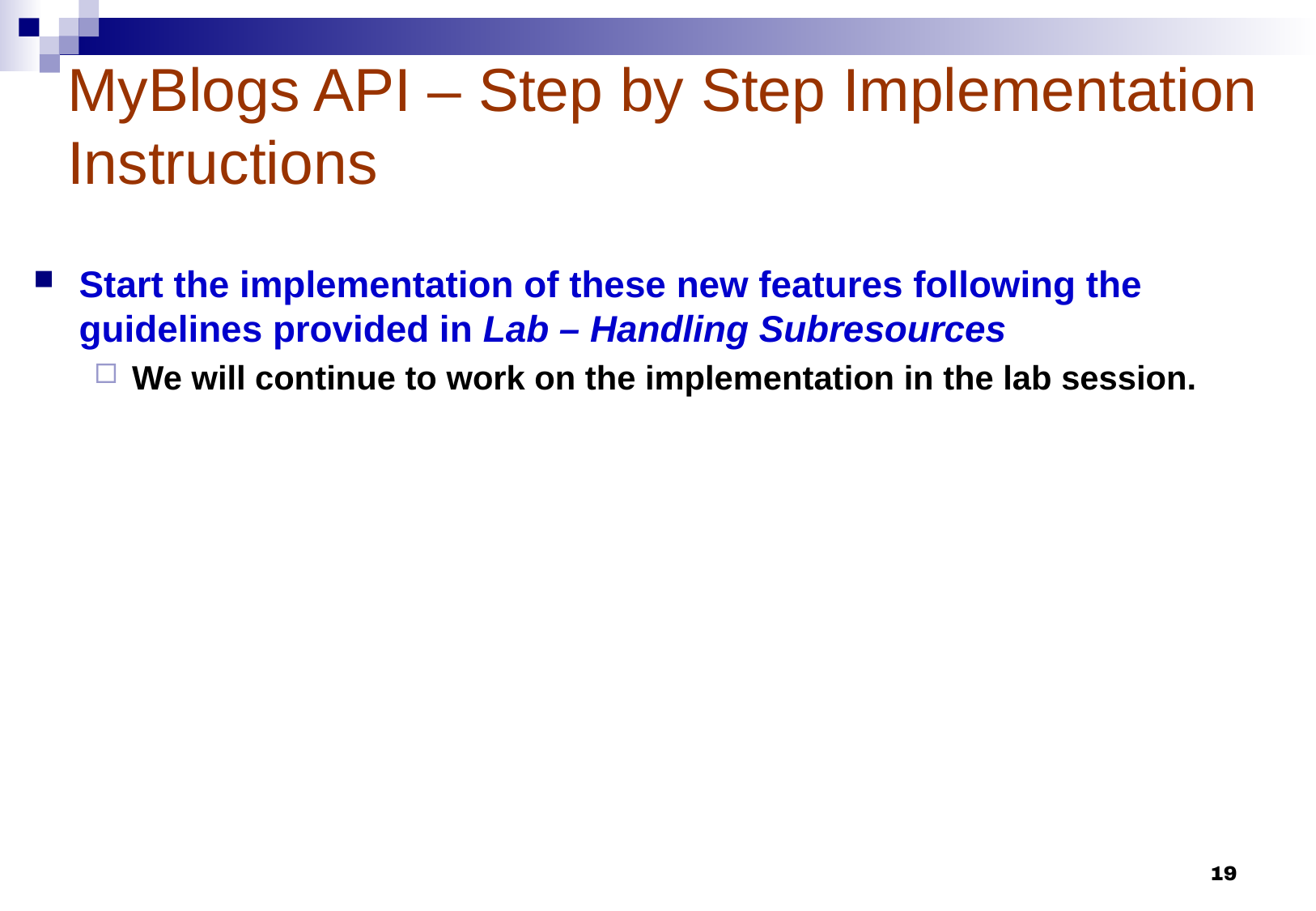

# MyBlogs API – Step by Step Implementation Instructions
Start the implementation of these new features following the guidelines provided in Lab – Handling Subresources
We will continue to work on the implementation in the lab session.

19